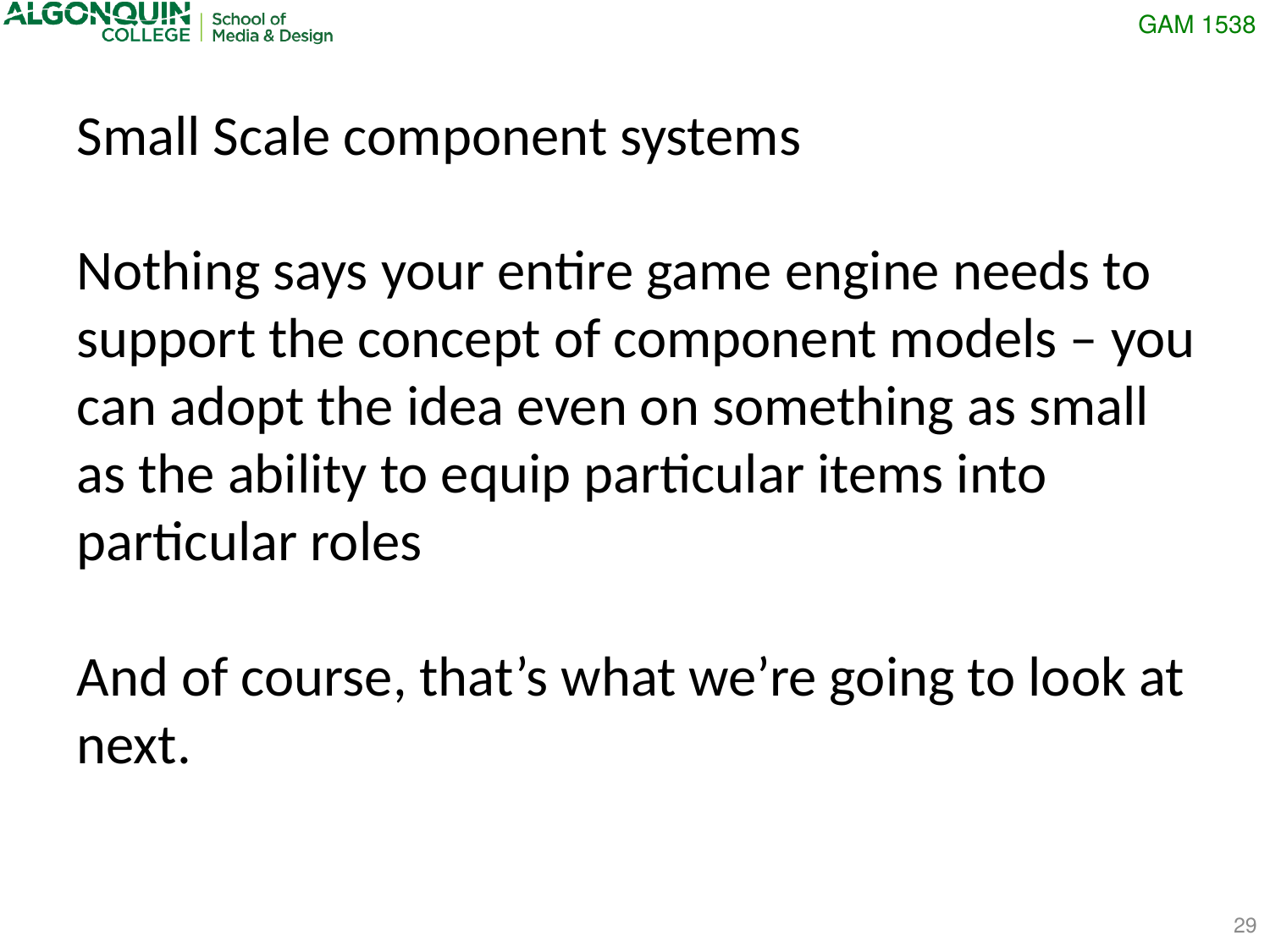

Small Scale component systems

Nothing says your entire game engine needs to support the concept of component models – you can adopt the idea even on something as small as the ability to equip particular items into particular roles

And of course, that’s what we’re going to look at next.

29